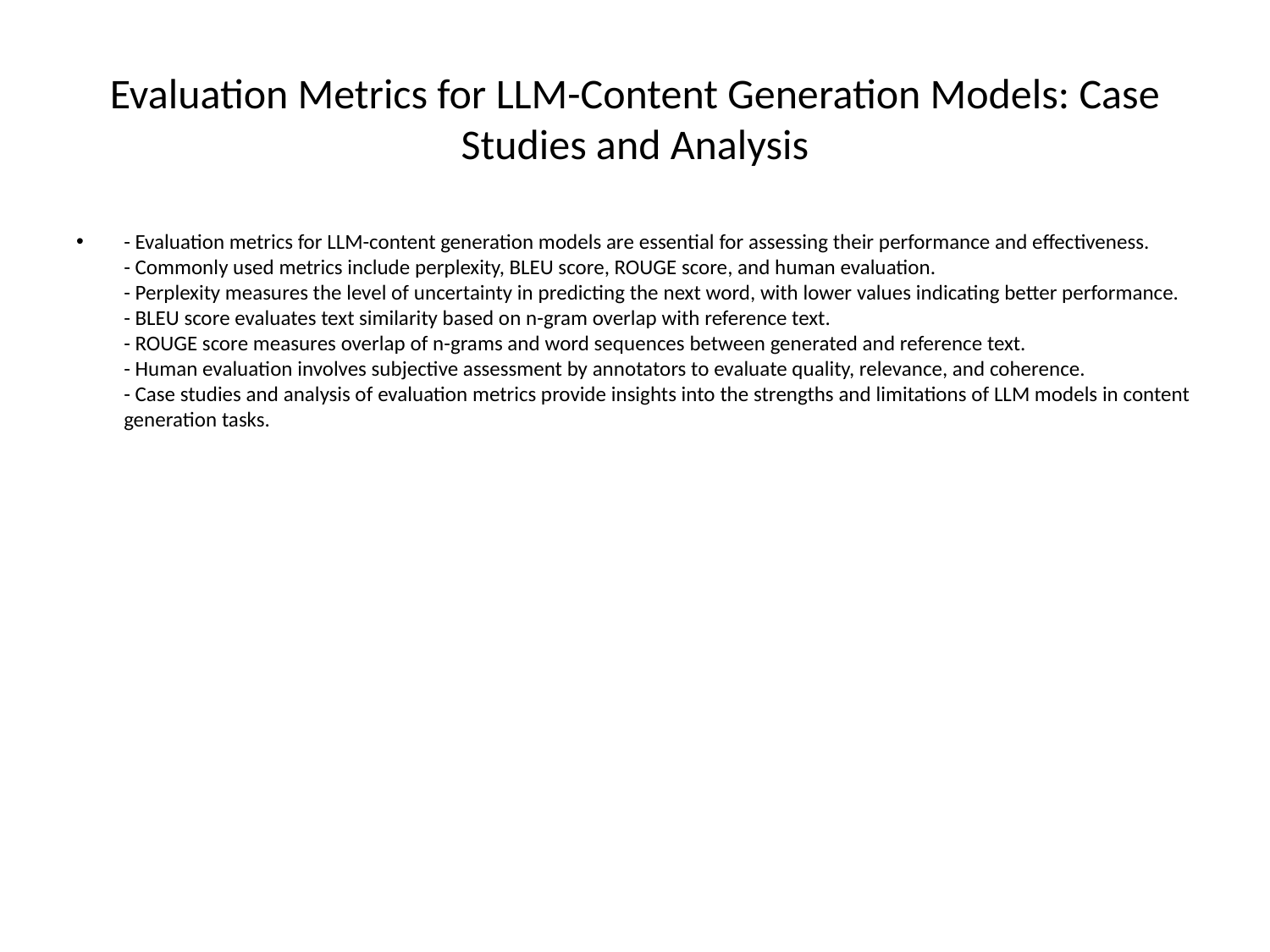

# Evaluation Metrics for LLM-Content Generation Models: Case Studies and Analysis
- Evaluation metrics for LLM-content generation models are essential for assessing their performance and effectiveness.
- Commonly used metrics include perplexity, BLEU score, ROUGE score, and human evaluation.
- Perplexity measures the level of uncertainty in predicting the next word, with lower values indicating better performance.
- BLEU score evaluates text similarity based on n-gram overlap with reference text.
- ROUGE score measures overlap of n-grams and word sequences between generated and reference text.
- Human evaluation involves subjective assessment by annotators to evaluate quality, relevance, and coherence.
- Case studies and analysis of evaluation metrics provide insights into the strengths and limitations of LLM models in content generation tasks.